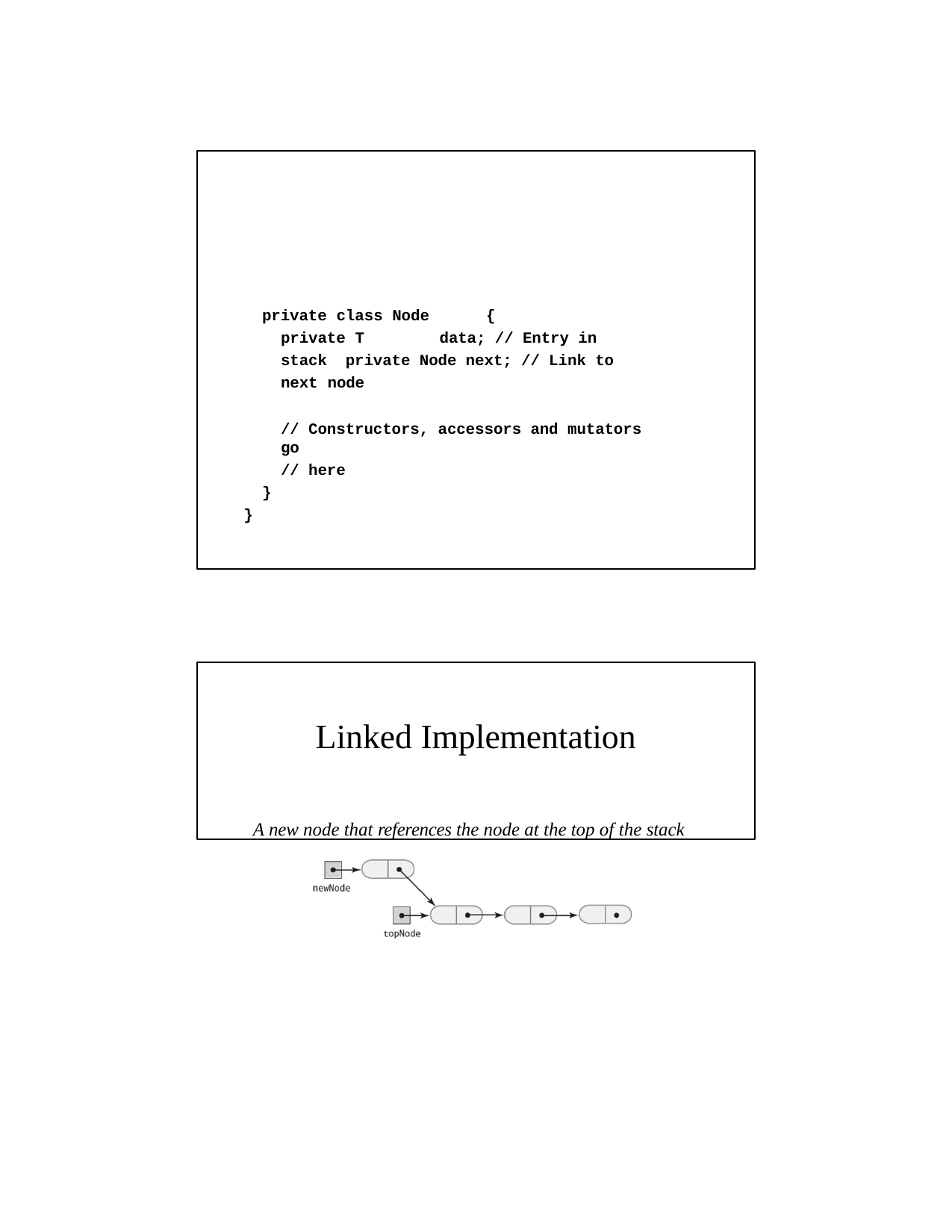

private class Node	{
private T	data; // Entry in stack  private Node next; // Link to next node

// Constructors, accessors and mutators go
// here
}
}

Linked Implementation

A new node that references the node at the top of the stack